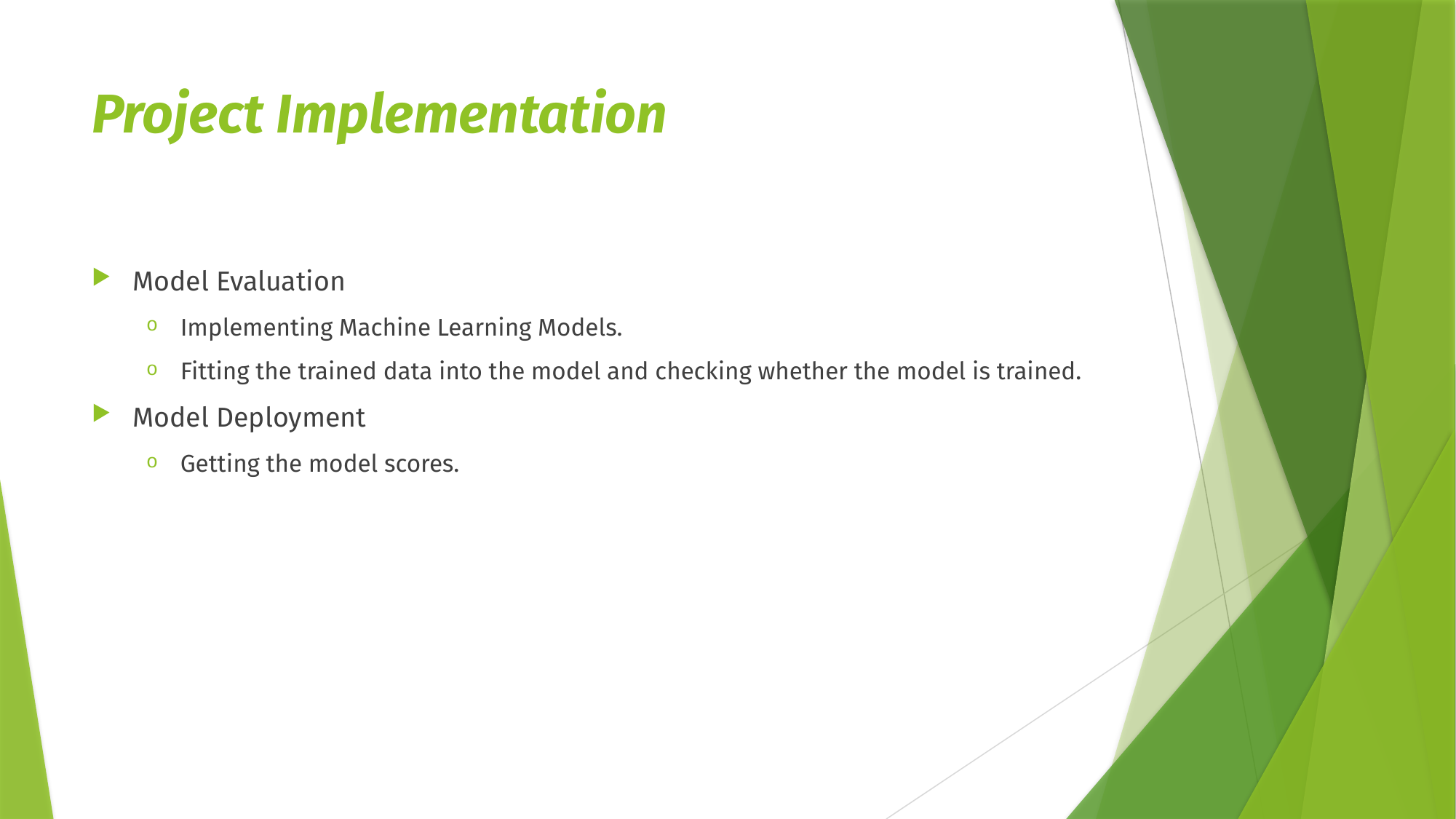

# Project Implementation
Model Evaluation
Implementing Machine Learning Models.
Fitting the trained data into the model and checking whether the model is trained.
Model Deployment
Getting the model scores.